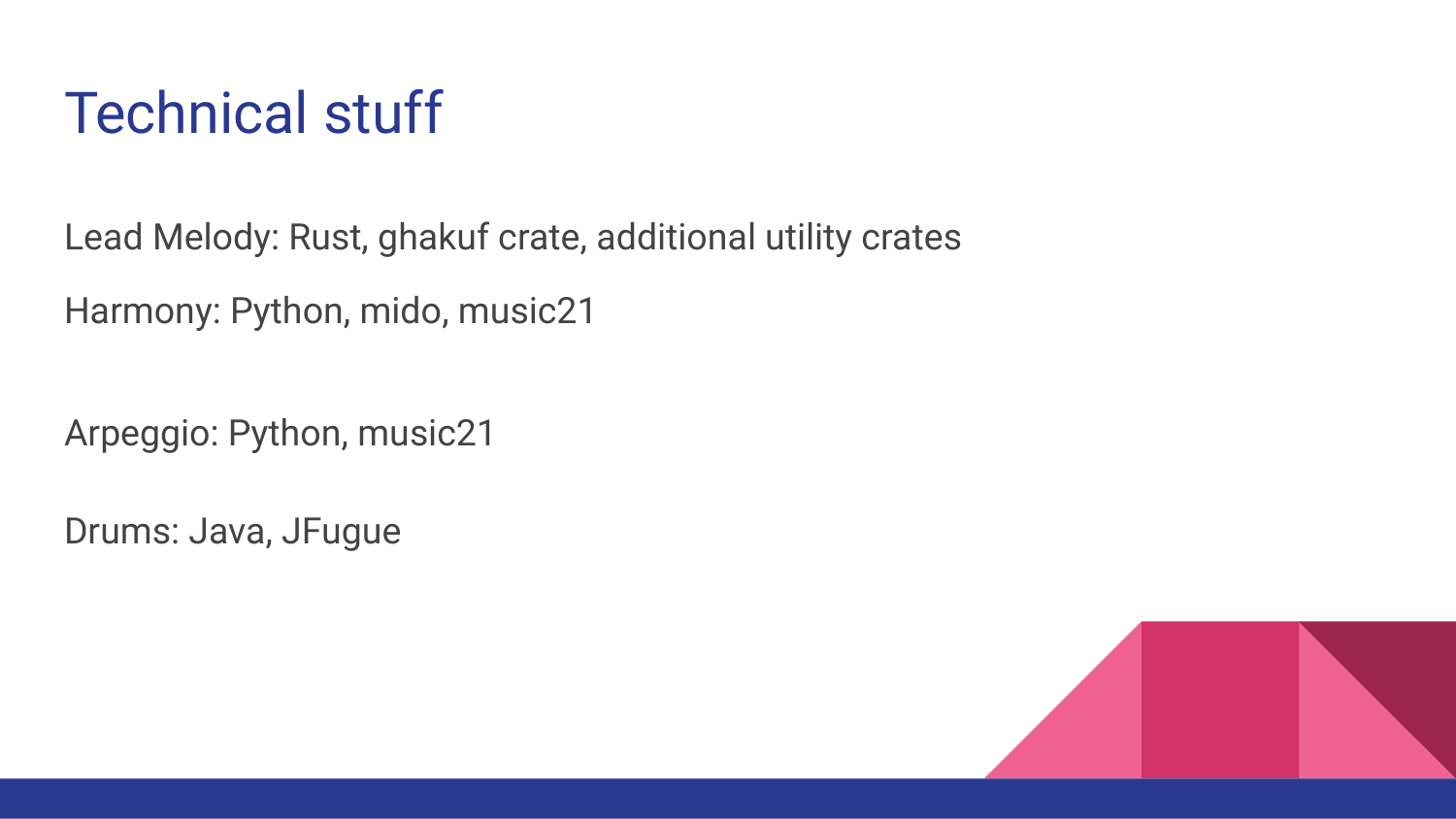

# Technical stuff
Lead Melody: Rust, ghakuf crate, additional utility crates
Harmony: Python, mido, music21
Arpeggio: Python, music21
Drums: Java, JFugue